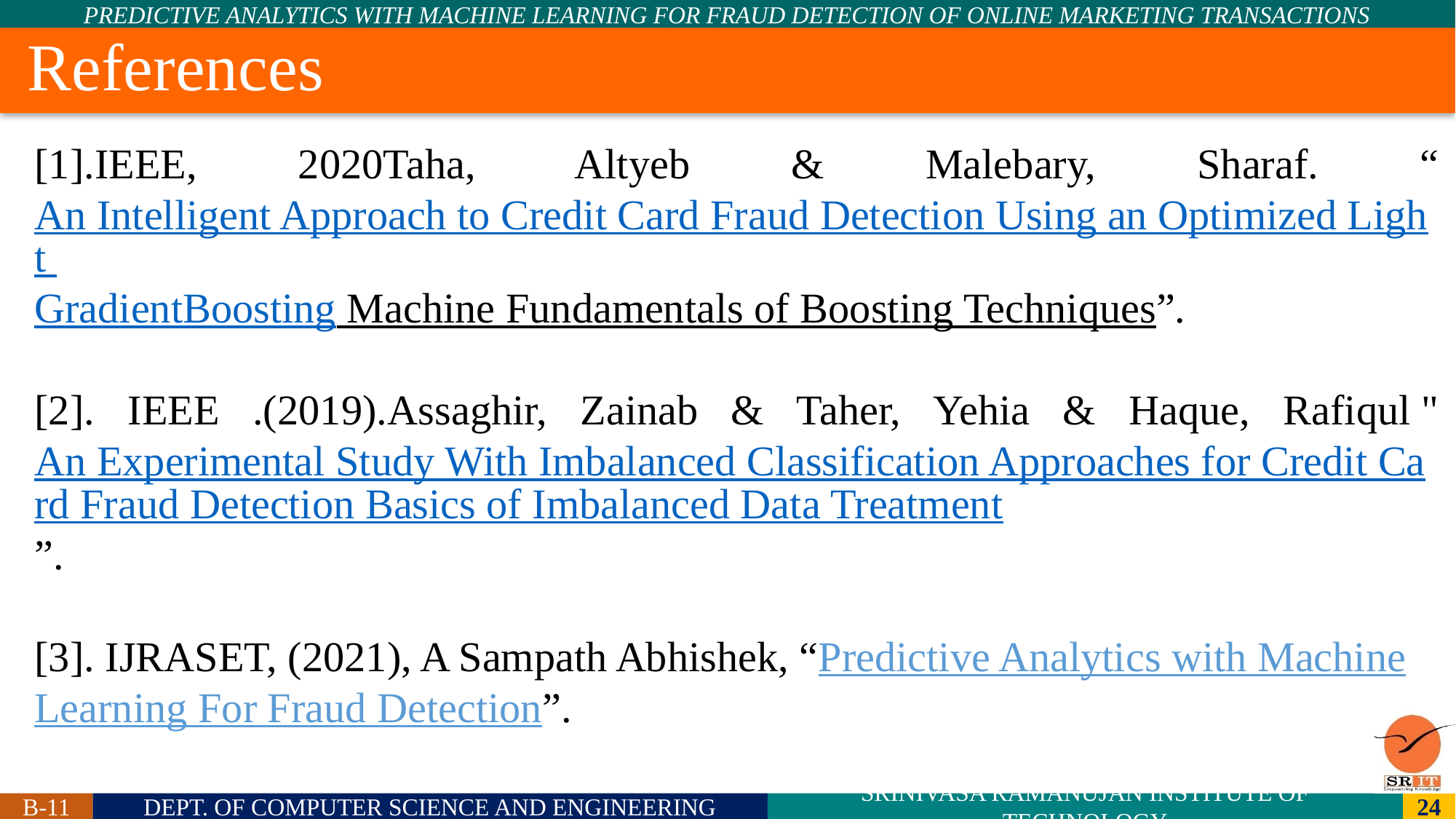

# References
[1].IEEE, 2020Taha, Altyeb & Malebary, Sharaf. “An Intelligent Approach to Credit Card Fraud Detection Using an Optimized Light GradientBoosting Machine Fundamentals of Boosting Techniques”.

[2]. IEEE .(2019).Assaghir, Zainab & Taher, Yehia & Haque, Rafiqul "An Experimental Study With Imbalanced Classification Approaches for Credit Card Fraud Detection Basics of Imbalanced Data Treatment”.

[3]. IJRASET, (2021), A Sampath Abhishek, “Predictive Analytics with Machine Learning For Fraud Detection”.